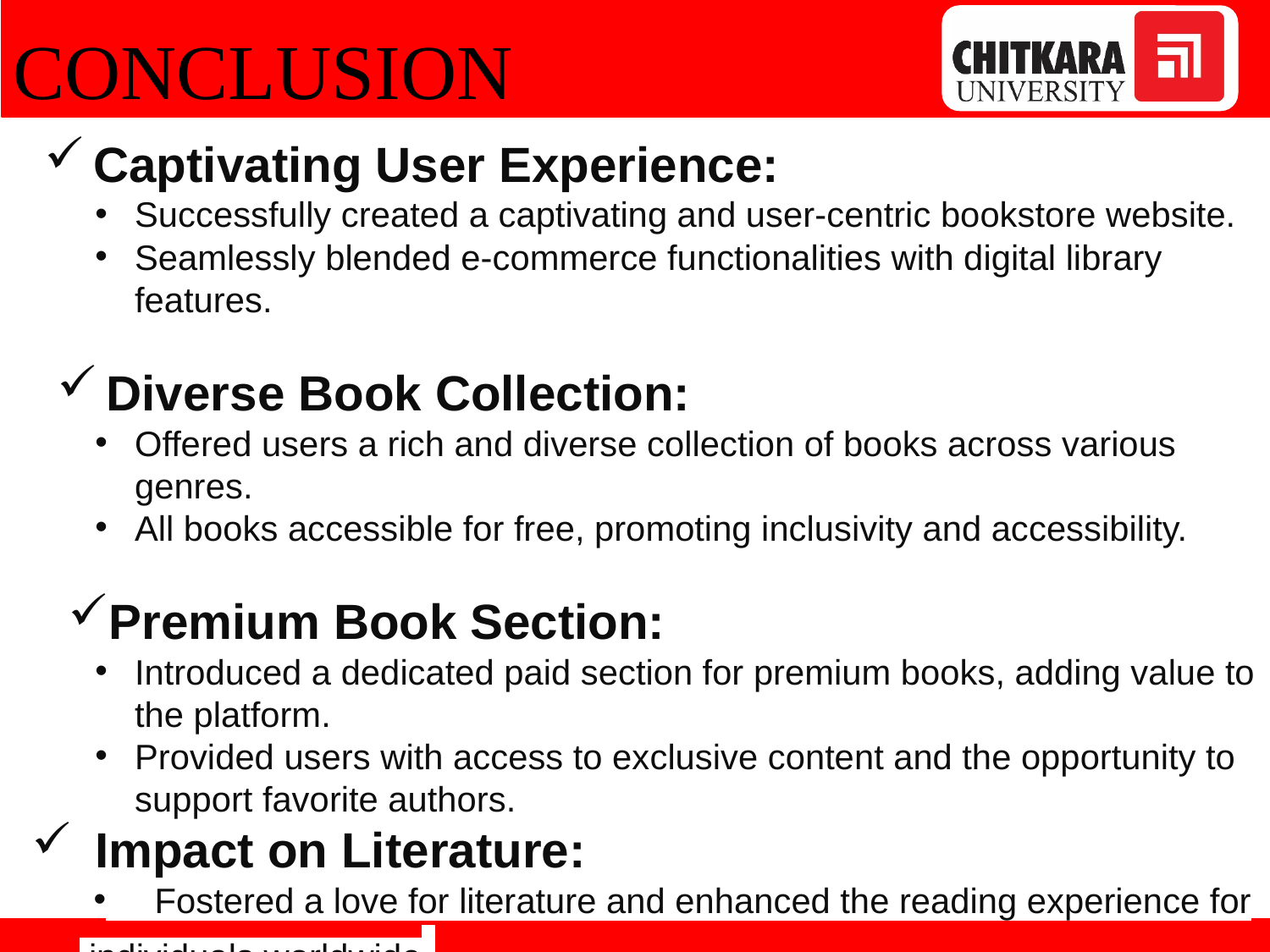

# CONCLUSION
Captivating User Experience:
Successfully created a captivating and user-centric bookstore website.
Seamlessly blended e-commerce functionalities with digital library features.

Diverse Book Collection:
Offered users a rich and diverse collection of books across various genres.
All books accessible for free, promoting inclusivity and accessibility.

Premium Book Section:
Introduced a dedicated paid section for premium books, adding value to the platform.
Provided users with access to exclusive content and the opportunity to support favorite authors.
Impact on Literature:
     Fostered a love for literature and enhanced the reading experience for  individuals worldwide.

18